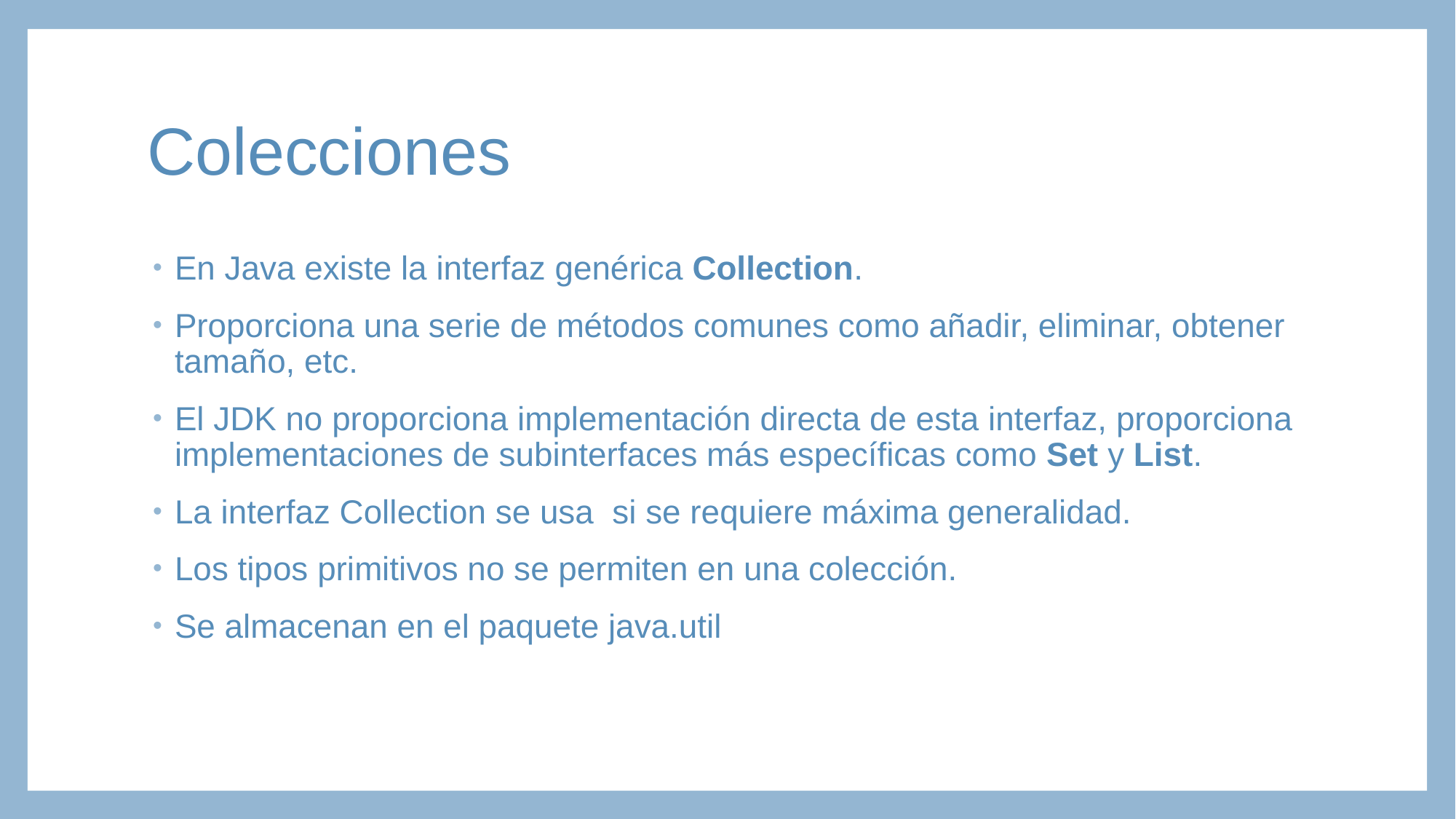

# Colecciones
En Java existe la interfaz genérica Collection.
Proporciona una serie de métodos comunes como añadir, eliminar, obtener tamaño, etc.
El JDK no proporciona implementación directa de esta interfaz, proporciona implementaciones de subinterfaces más específicas como Set y List.
La interfaz Collection se usa  si se requiere máxima generalidad.
Los tipos primitivos no se permiten en una colección.
Se almacenan en el paquete java.util